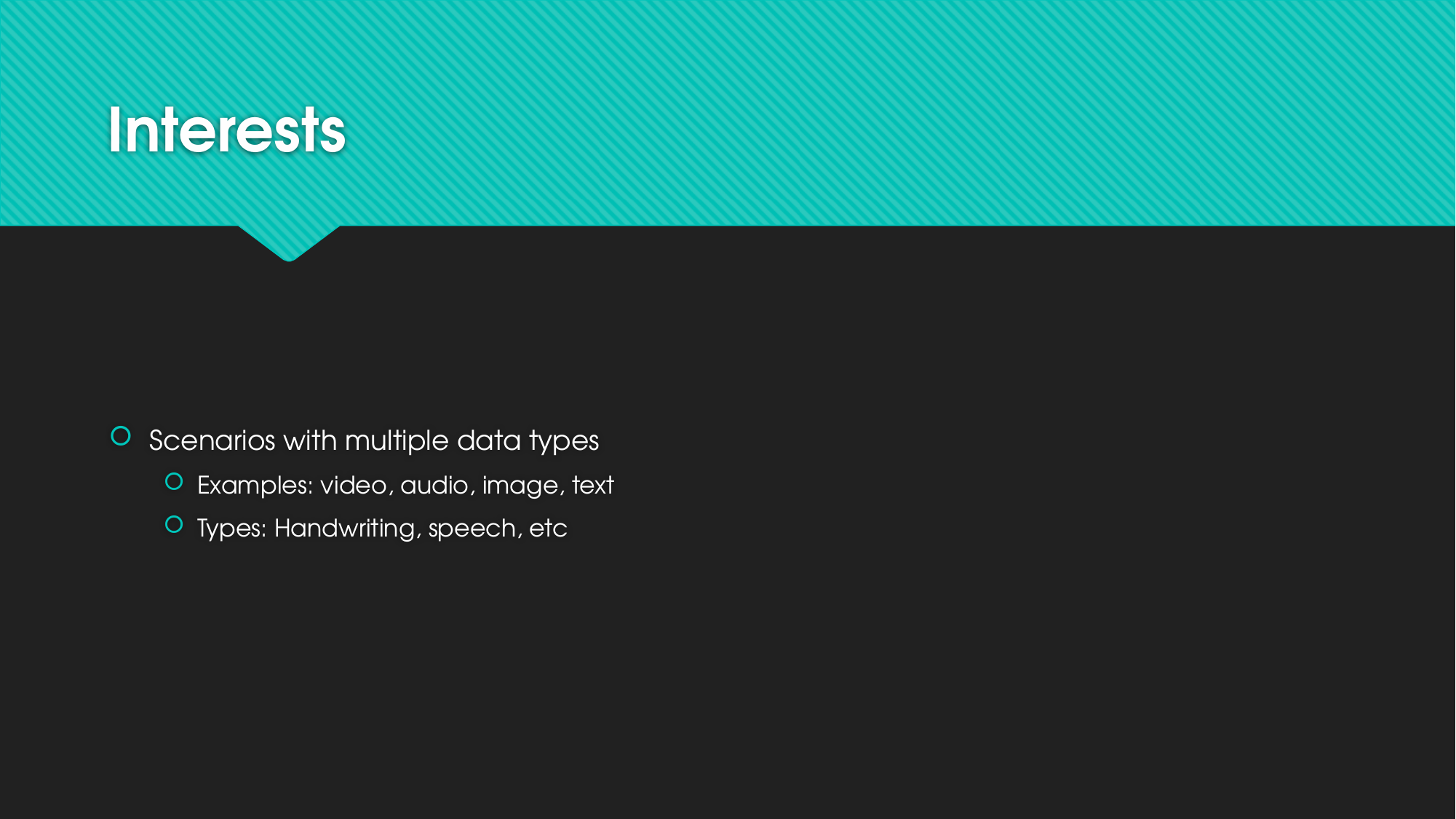

# Interests
Scenarios with multiple data types
Examples: video, audio, image, text
Types: Handwriting, speech, etc